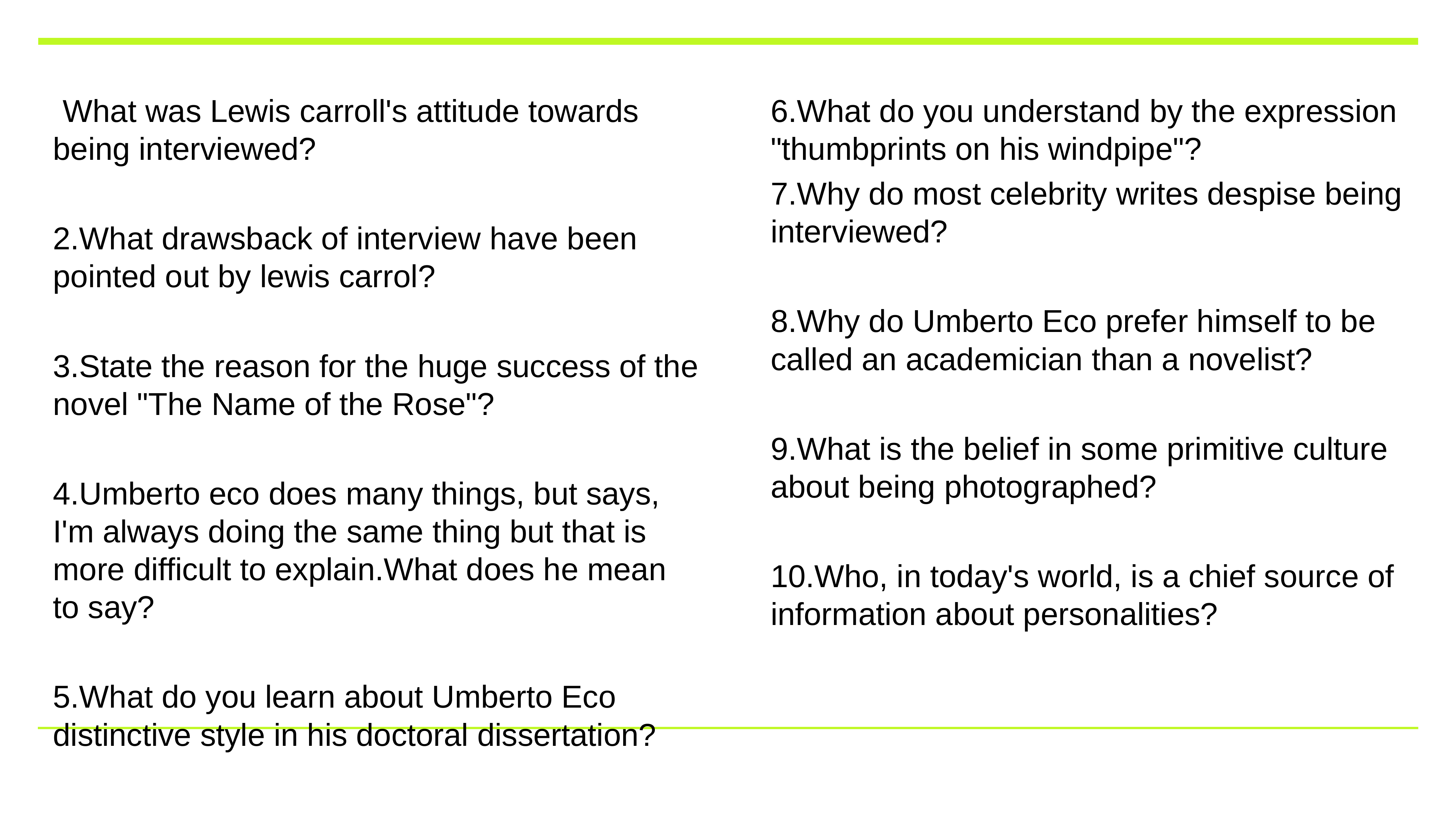

1.What was Lewis carroll's attitude towards being interviewed?

2.What drawsback of interview have been pointed out by lewis carrol?

3.State the reason for the huge success of the novel "The Name of the Rose"?

4.Umberto eco does many things, but says, I'm always doing the same thing but that is more difficult to explain.What does he mean to say?

5.What do you learn about Umberto Eco distinctive style in his doctoral dissertation?
6.What do you understand by the expression "thumbprints on his windpipe"?
7.Why do most celebrity writes despise being interviewed?

8.Why do Umberto Eco prefer himself to be called an academician than a novelist?

9.What is the belief in some primitive culture about being photographed?

10.Who, in today's world, is a chief source of information about personalities?